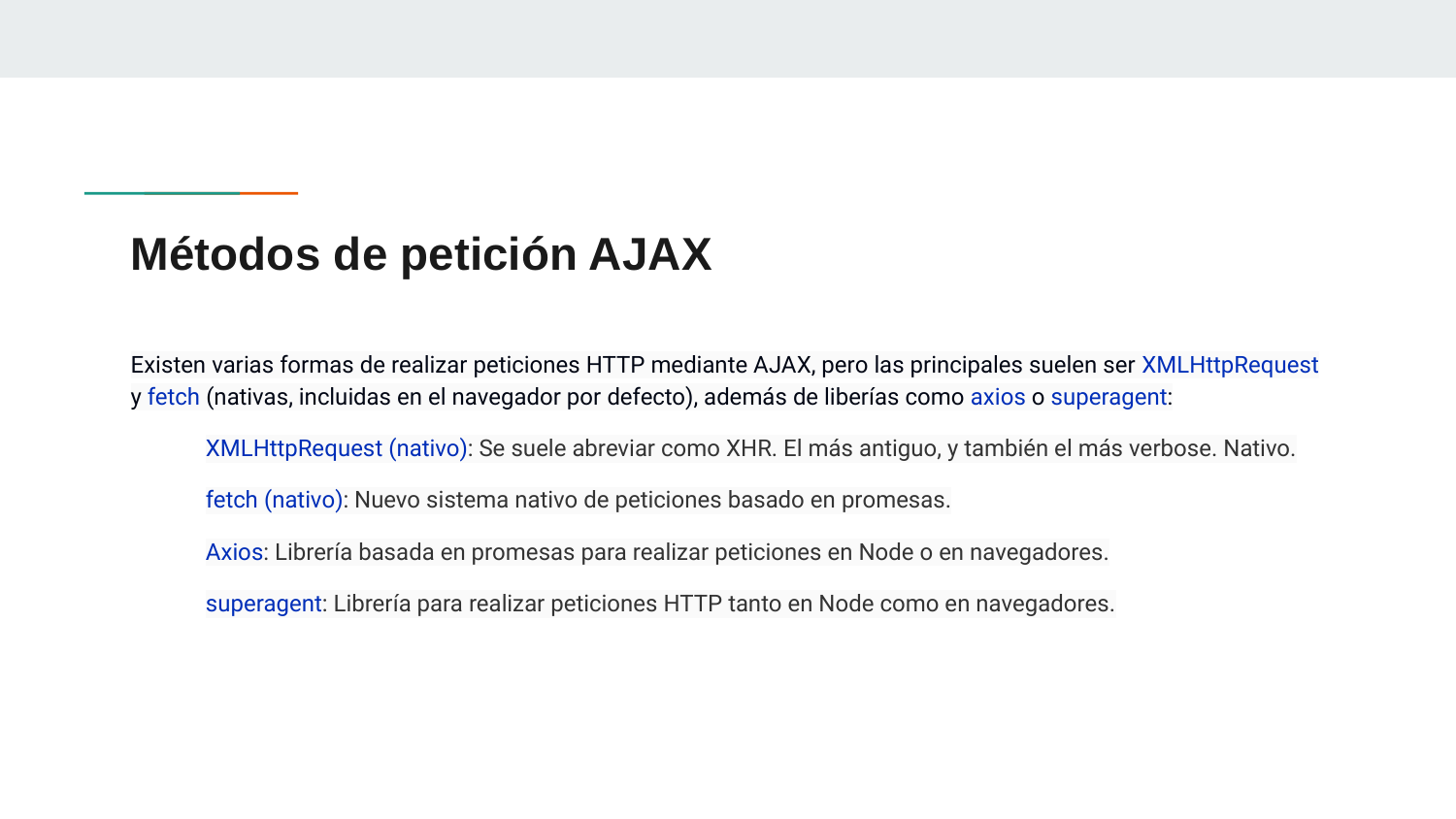

# Métodos de petición AJAX
Existen varias formas de realizar peticiones HTTP mediante AJAX, pero las principales suelen ser XMLHttpRequest y fetch (nativas, incluidas en el navegador por defecto), además de liberías como axios o superagent:
XMLHttpRequest (nativo): Se suele abreviar como XHR. El más antiguo, y también el más verbose. Nativo.
fetch (nativo): Nuevo sistema nativo de peticiones basado en promesas.
Axios: Librería basada en promesas para realizar peticiones en Node o en navegadores.
superagent: Librería para realizar peticiones HTTP tanto en Node como en navegadores.